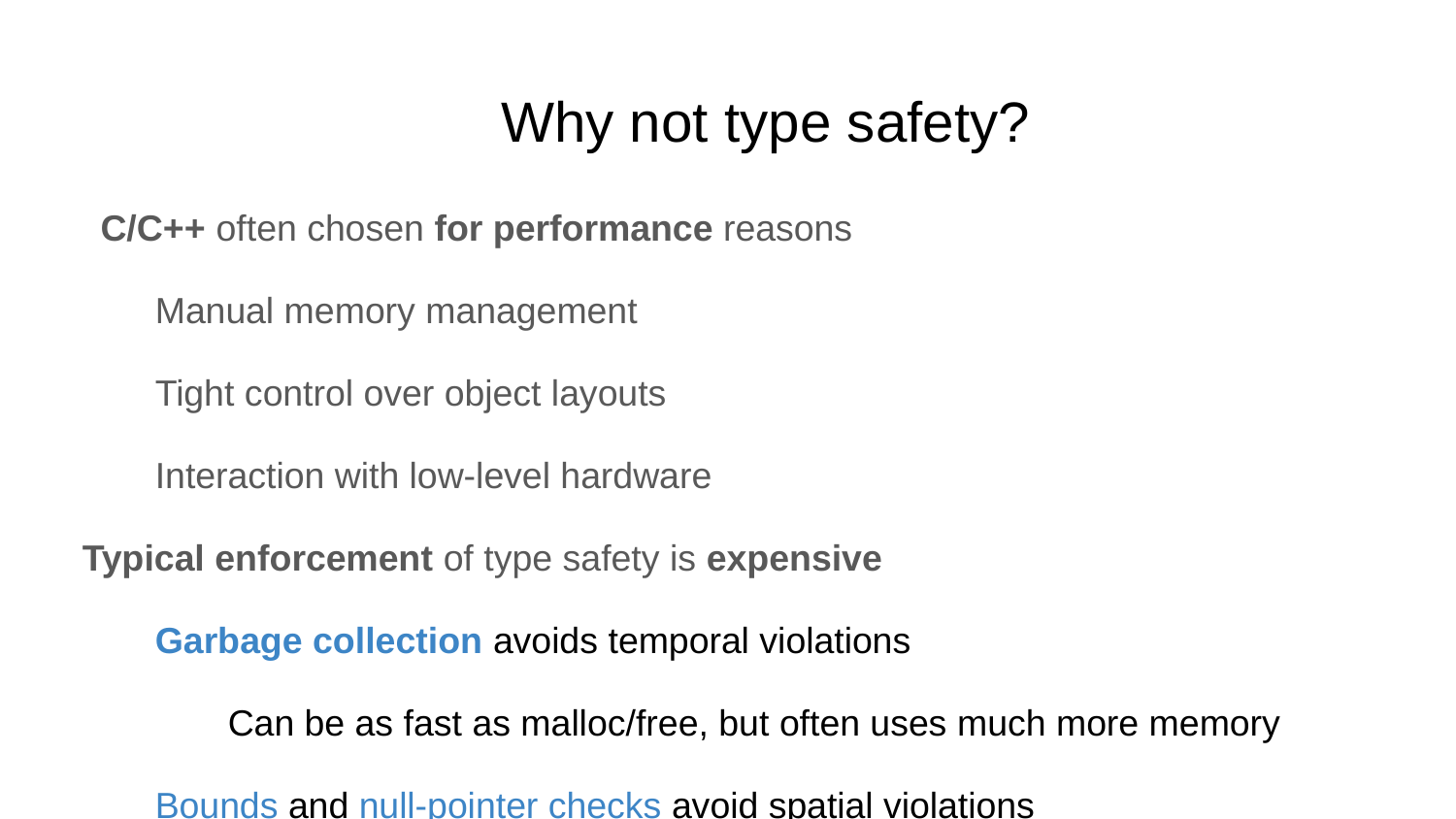

# Why not type safety?
C/C++ often chosen for performance reasons
Manual memory management
Tight control over object layouts
Interaction with low-level hardware
Typical enforcement of type safety is expensive
Garbage collection avoids temporal violations
Can be as fast as malloc/free, but often uses much more memory
Bounds and null-pointer checks avoid spatial violations
Hiding representation may inhibit optimization
Many C-style casts, pointer arithmetic, & operator, not allowed.